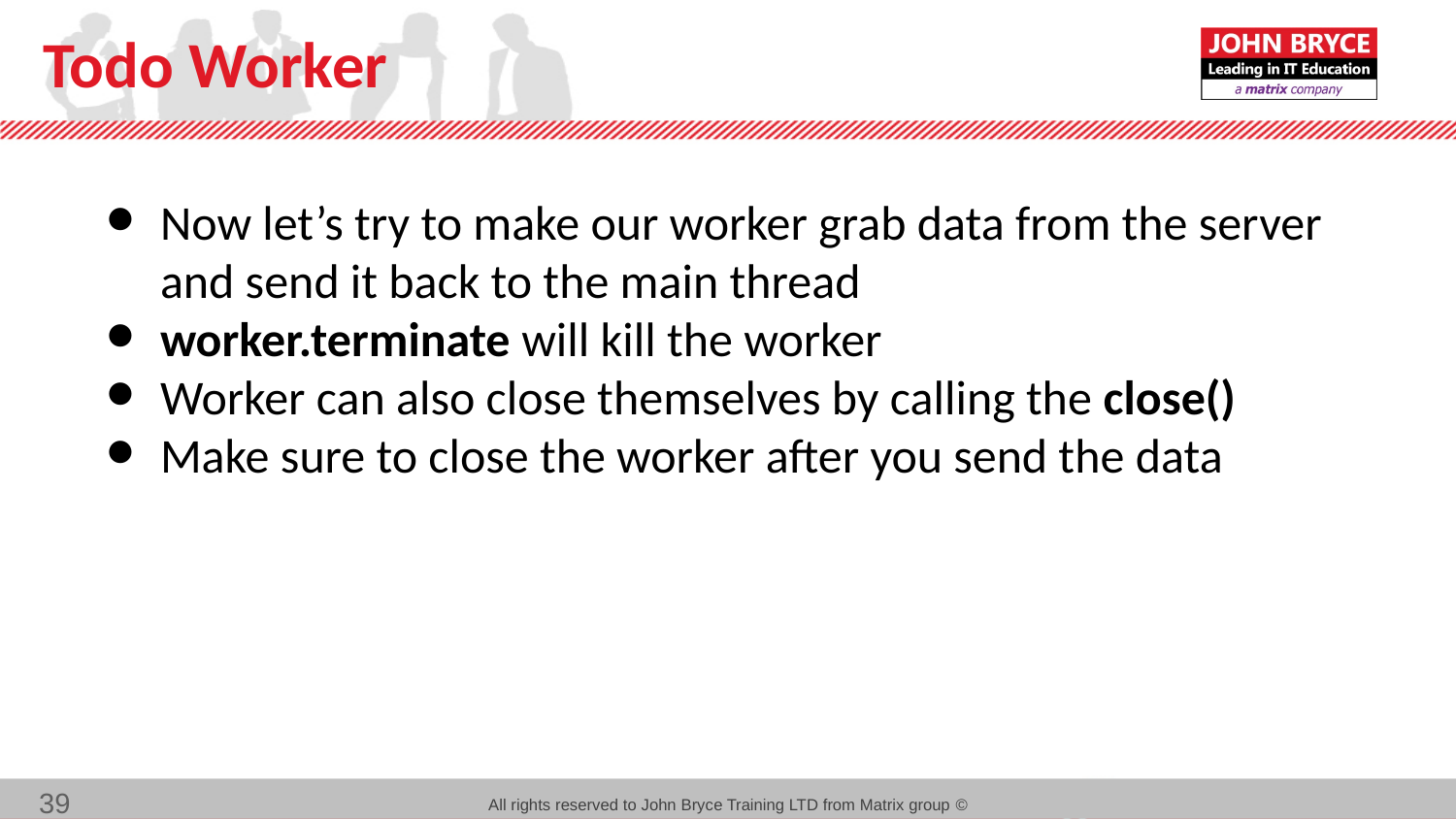

# Todo Worker
Now let’s try to make our worker grab data from the server and send it back to the main thread
worker.terminate will kill the worker
Worker can also close themselves by calling the close()
Make sure to close the worker after you send the data